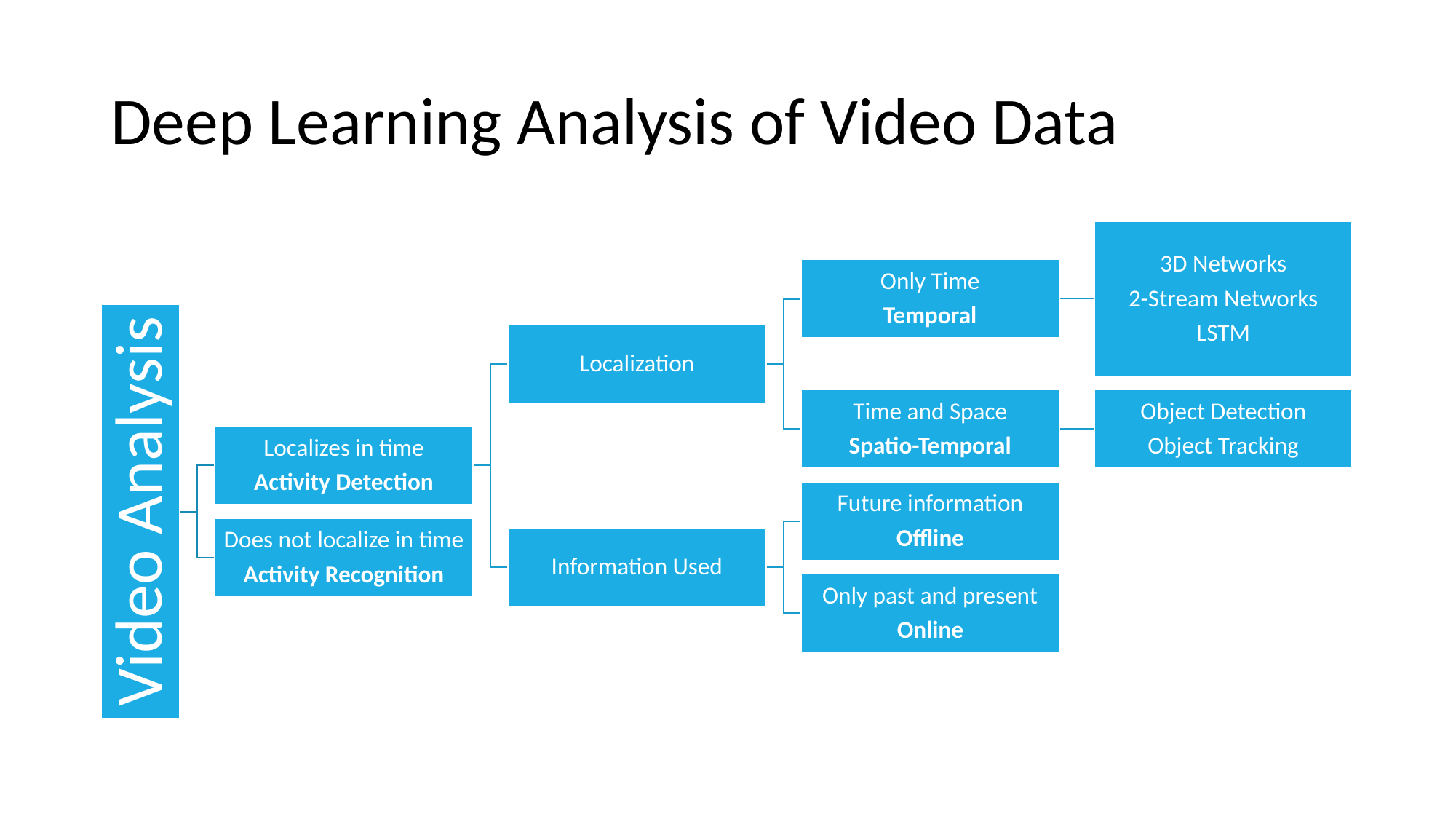

# Deep Learning Analysis of Video Data

Video Analysis
Localizes in time
Activity Detection
Localization
Only Time
Temporal
3D Networks
2-Stream Networks
LSTM
Time and Space
Spatio-Temporal
Object Detection
Object Tracking
Information Used
Future information
Offline
Only past and present
Online
Does not localize in time
Activity Recognition